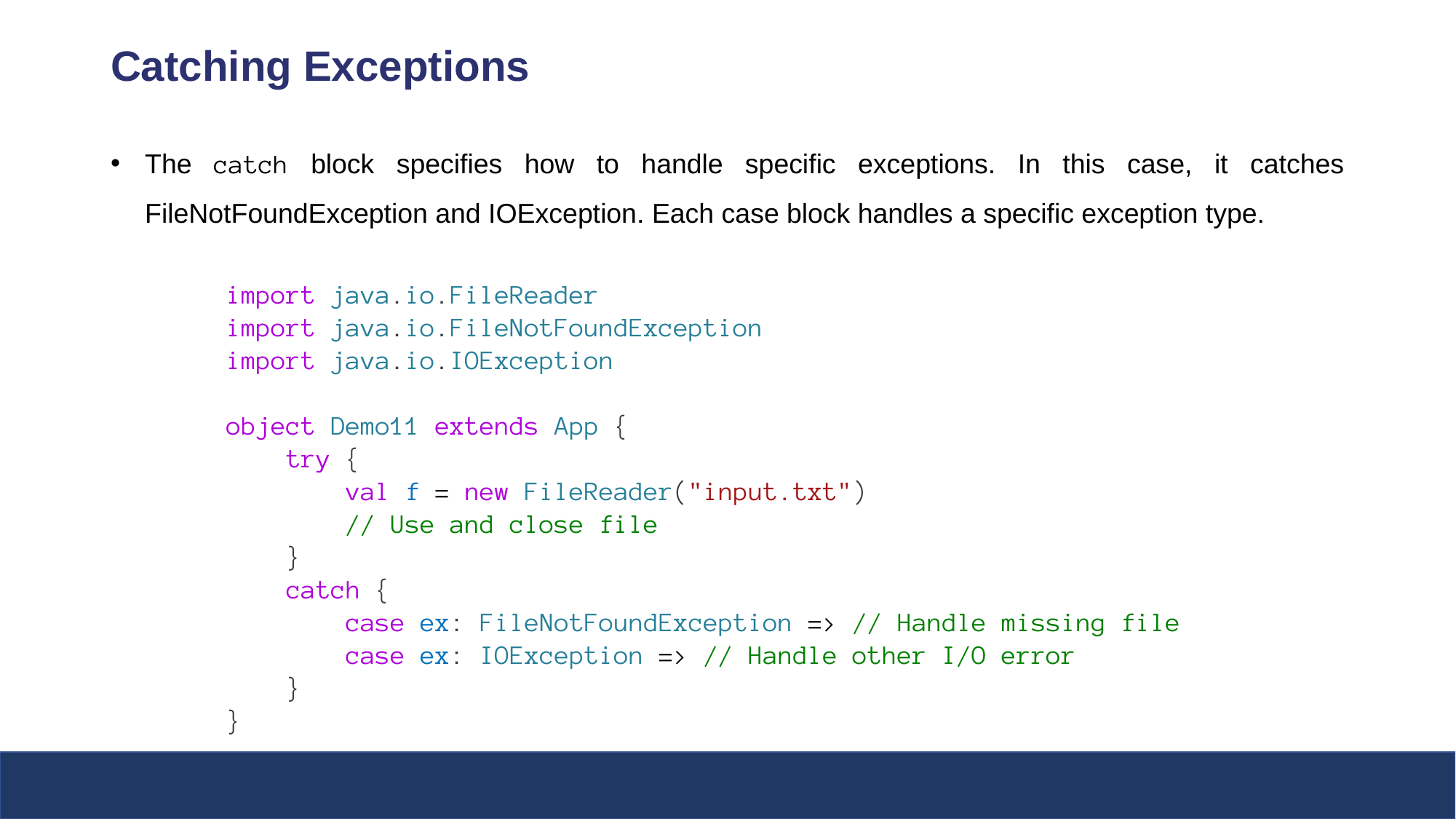

Catching Exceptions
The catch block specifies how to handle specific exceptions. In this case, it catches FileNotFoundException and IOException. Each case block handles a specific exception type.
import java.io.FileReader
import java.io.FileNotFoundException
import java.io.IOException
object Demo11 extends App {
    try {
        val f = new FileReader("input.txt")
        // Use and close file
    }
    catch {
        case ex: FileNotFoundException => // Handle missing file
        case ex: IOException => // Handle other I/O error
    }
}
17